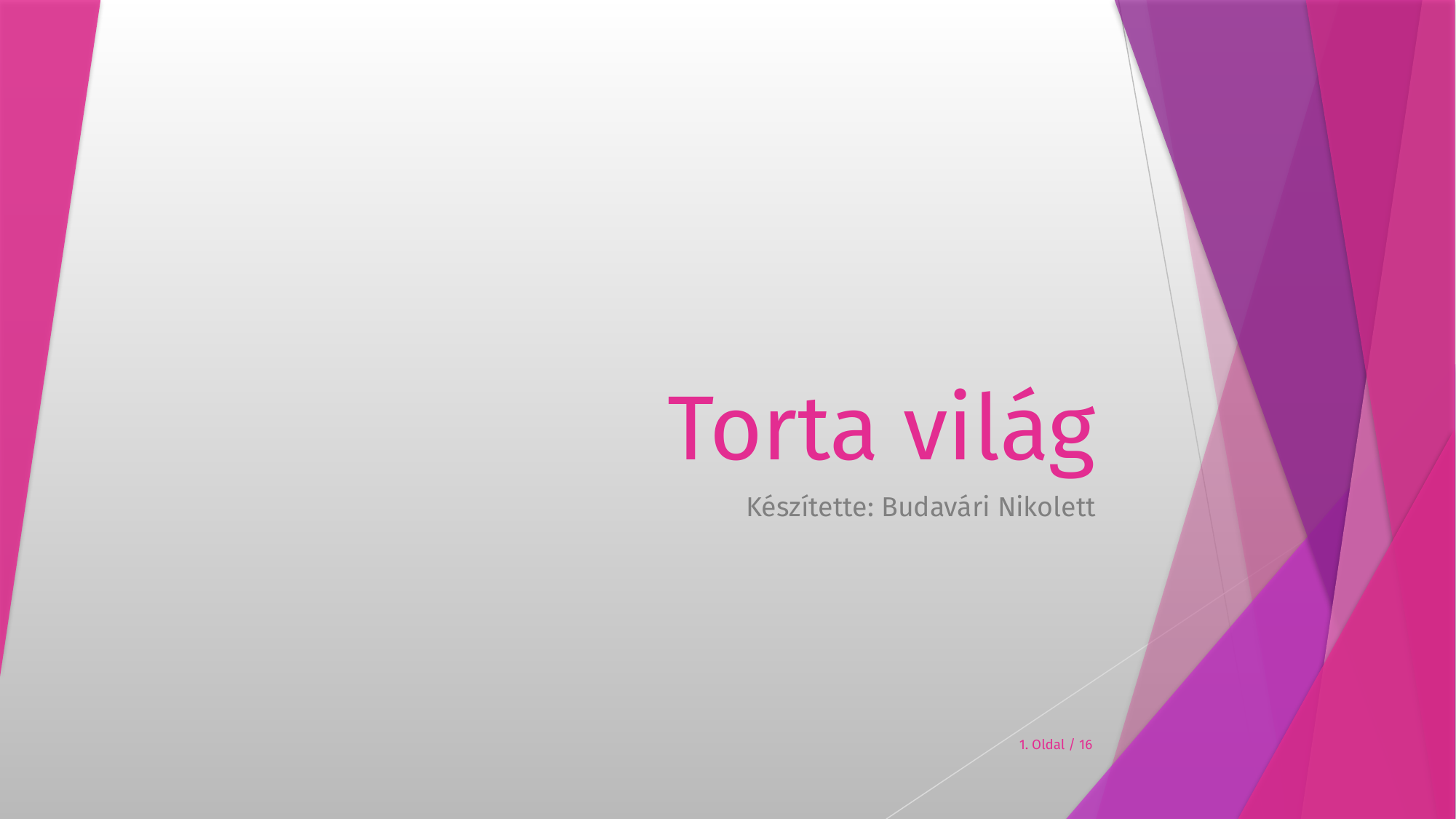

# Torta világ
Készítette: Budavári Nikolett
1. Oldal / 16